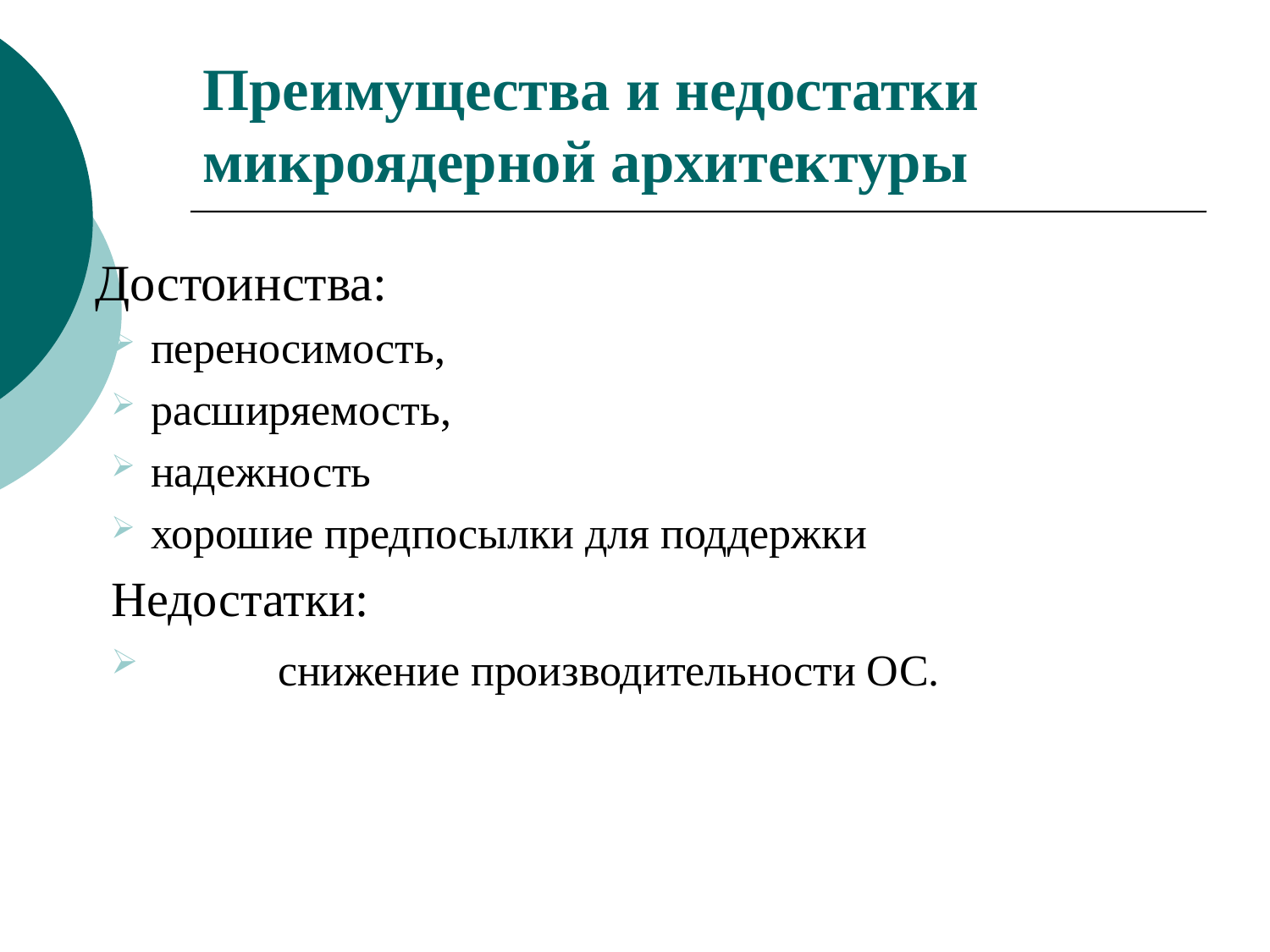

# Преимущества и недостатки микроядерной архитектуры
	Достоинства:
переносимость,
расширяемость,
надежность
хорошие предпосылки для поддержки
Недостатки:
	снижение производительности ОС.